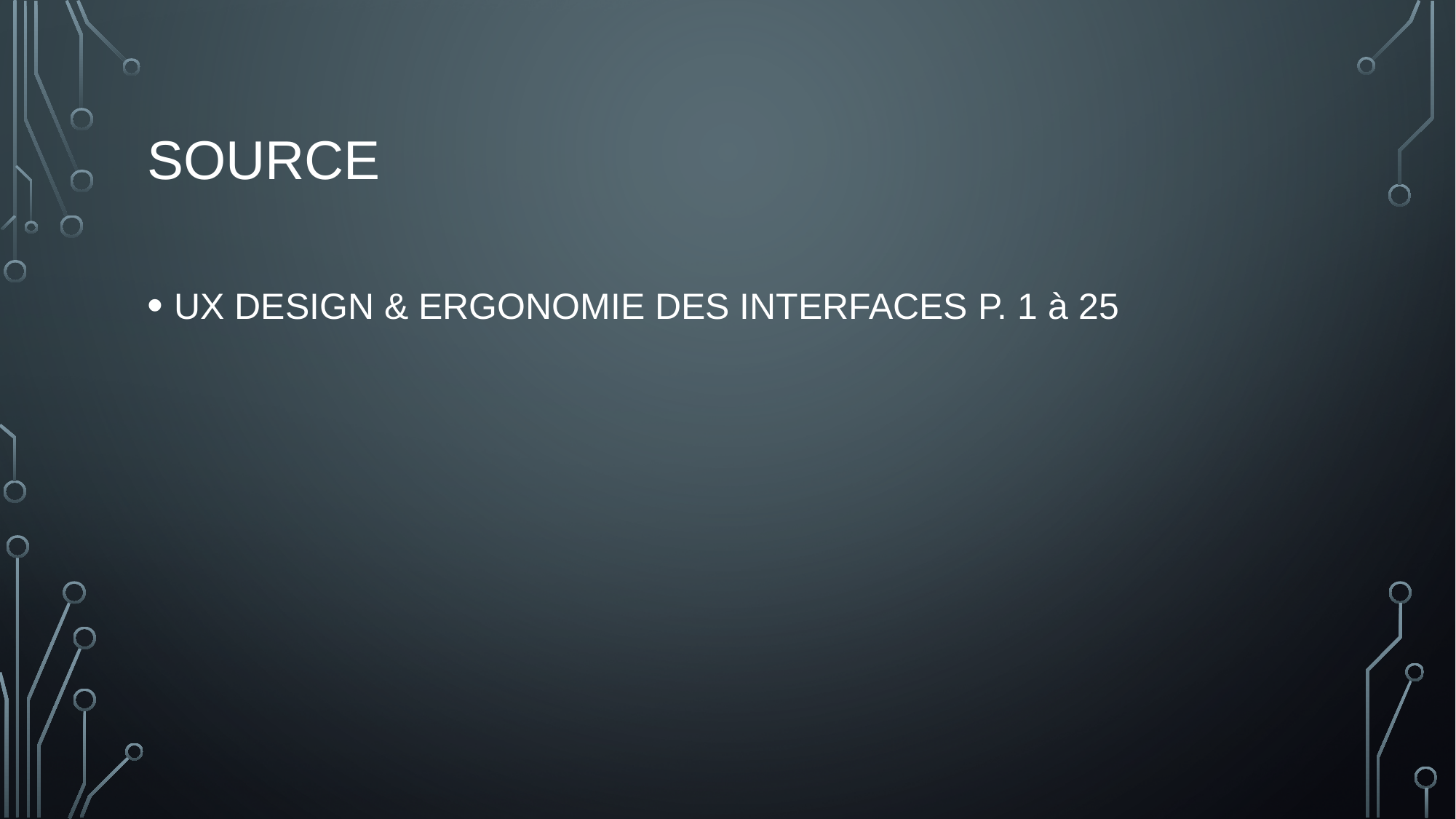

# Source
UX DESIGN & ERGONOMIE DES INTERFACES P. 1 à 25